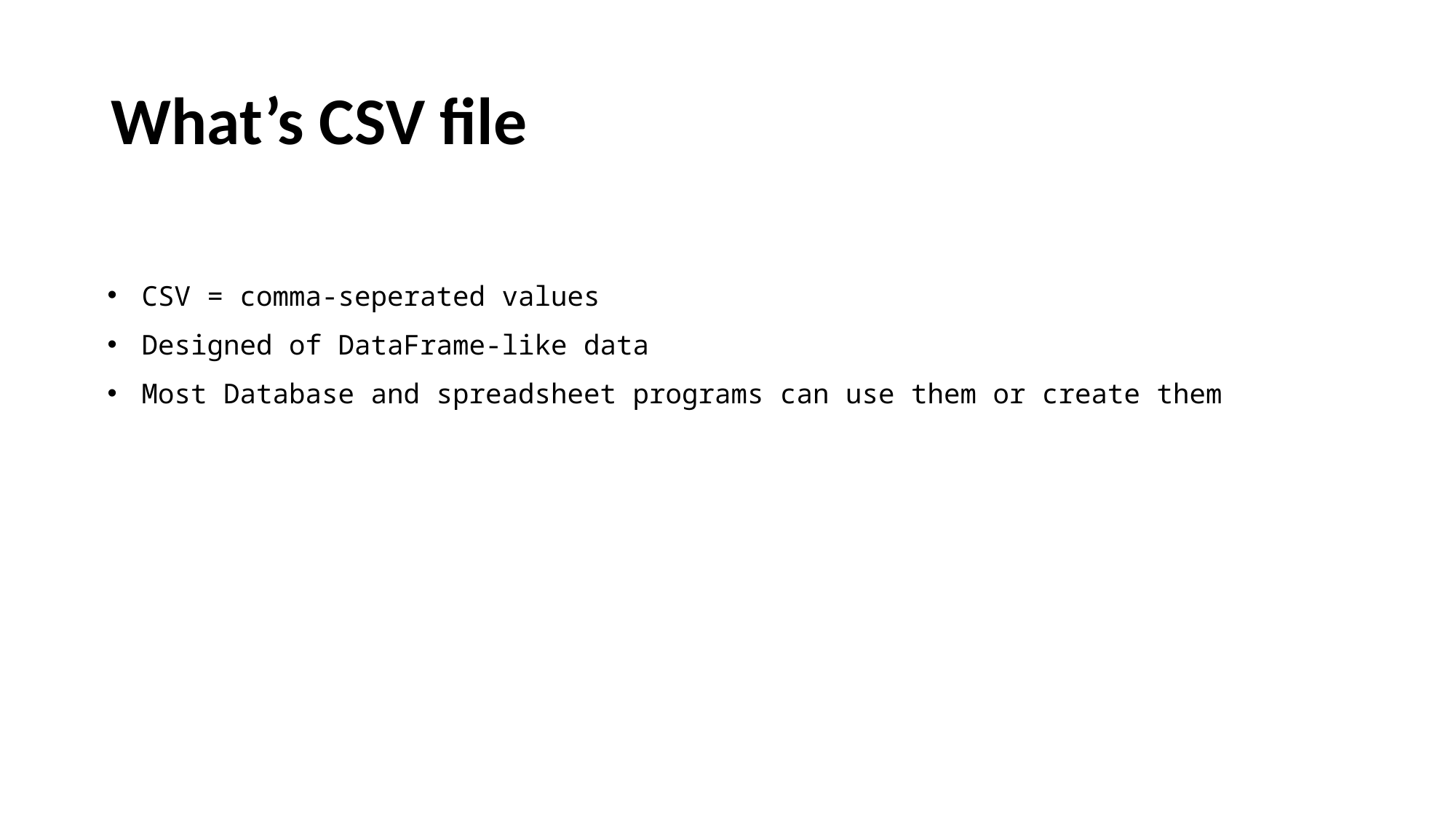

# What’s CSV file
CSV = comma-seperated values
Designed of DataFrame-like data
Most Database and spreadsheet programs can use them or create them